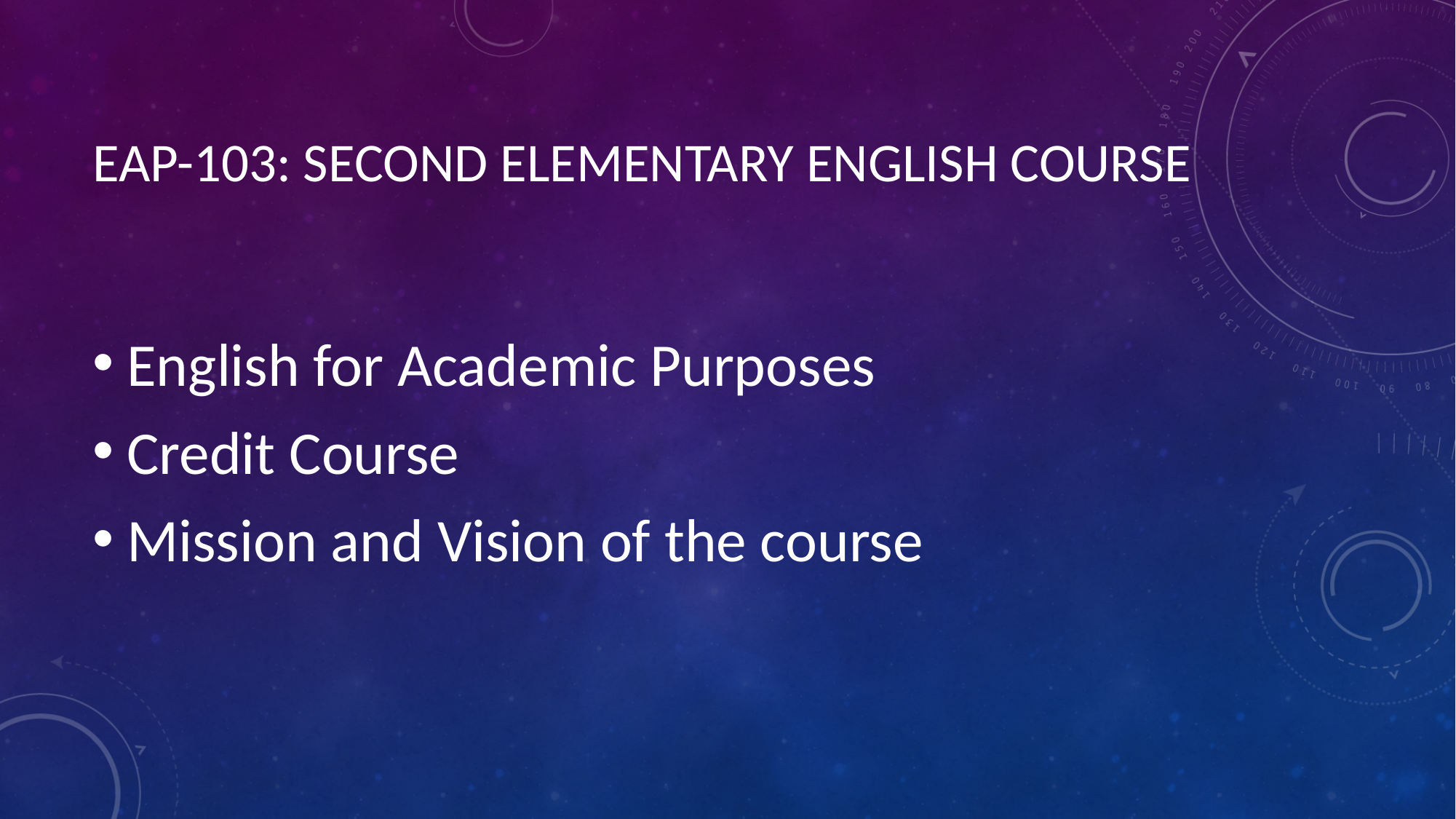

# EAP-103: Second Elementary English course
English for Academic Purposes
Credit Course
Mission and Vision of the course